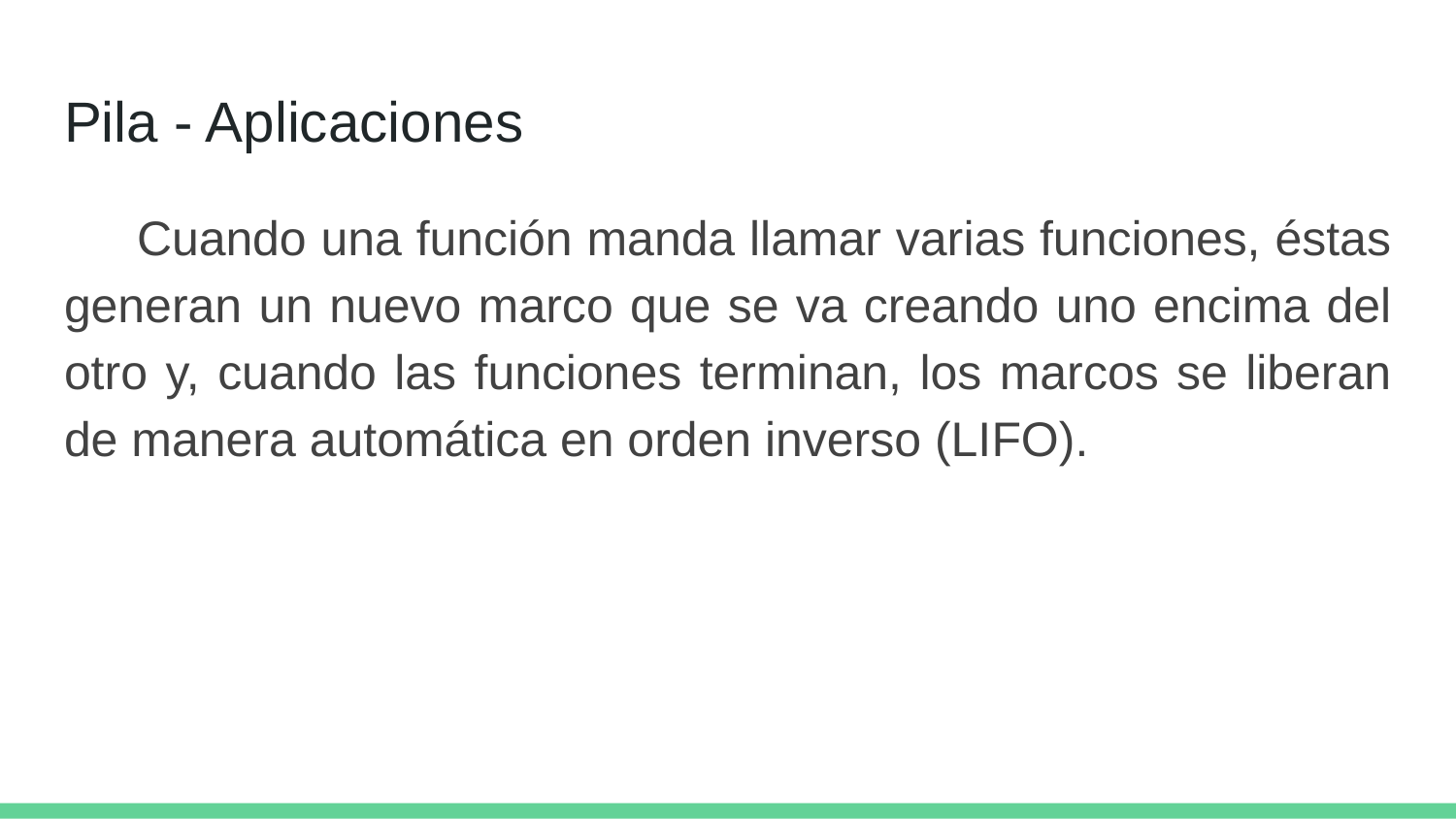

# Pila - Aplicaciones
Cuando una función manda llamar varias funciones, éstas generan un nuevo marco que se va creando uno encima del otro y, cuando las funciones terminan, los marcos se liberan de manera automática en orden inverso (LIFO).